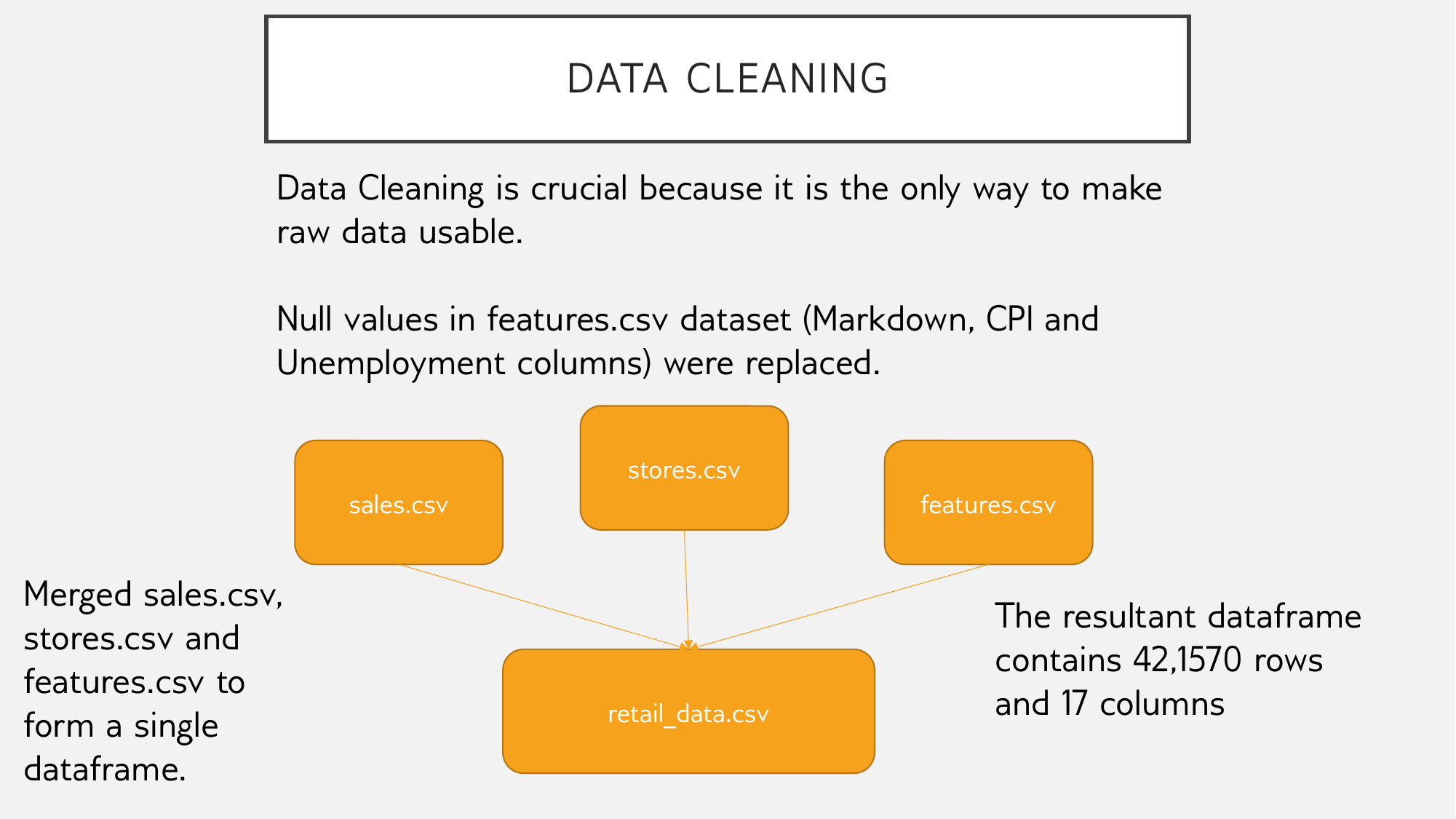

# Data cleaning
Data Cleaning is crucial because it is the only way to make raw data usable.

Null values in features.csv dataset (Markdown, CPI and Unemployment columns) were replaced.

stores.csv
sales.csv
features.csv
Merged sales.csv, stores.csv and features.csv to form a single dataframe.

The resultant dataframe contains 42,1570 rows and 17 columns
retail_data.csv